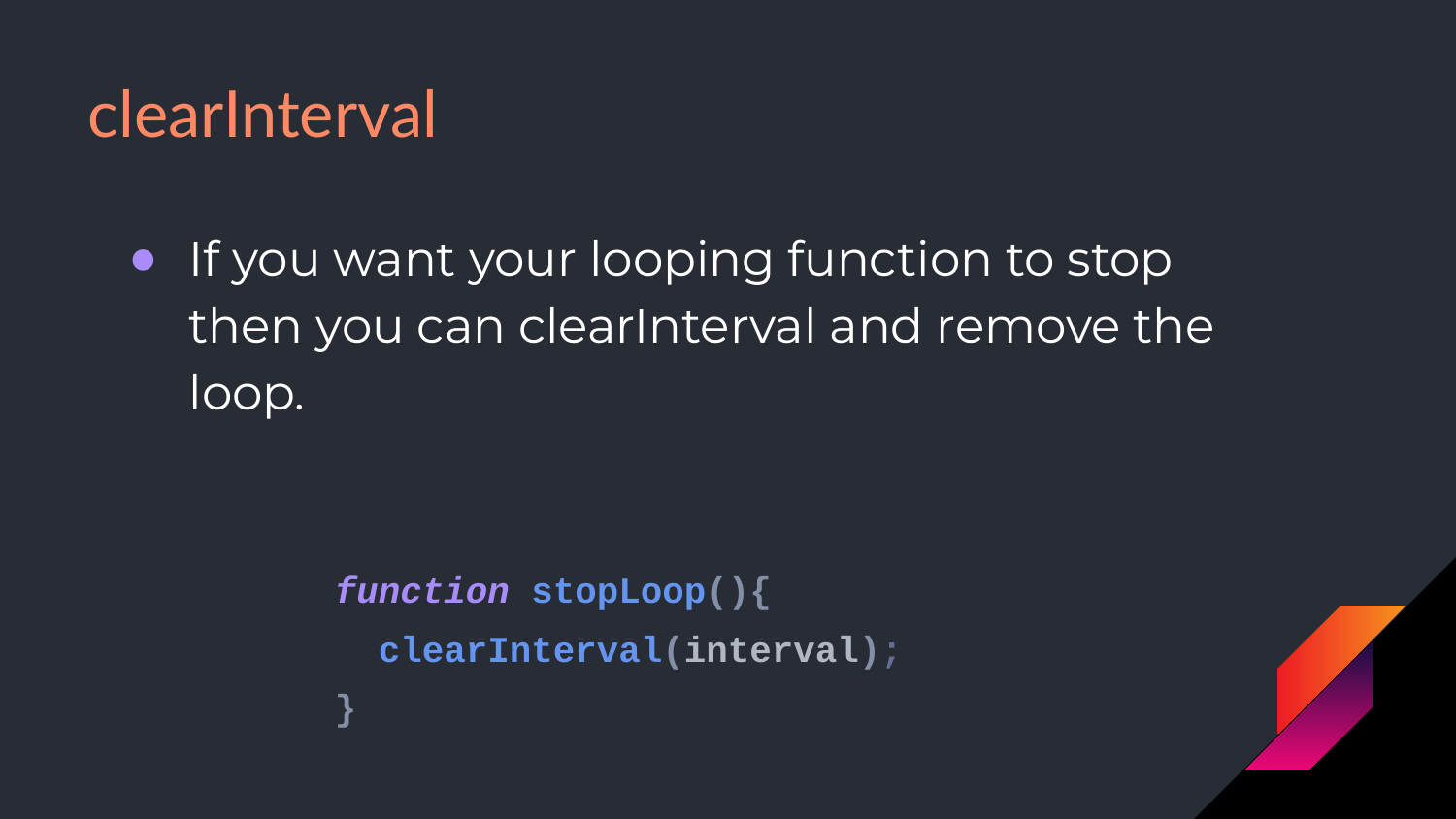

# clearInterval
If you want your looping function to stop then you can clearInterval and remove the loop.

function stopLoop(){
  clearInterval(interval);
}